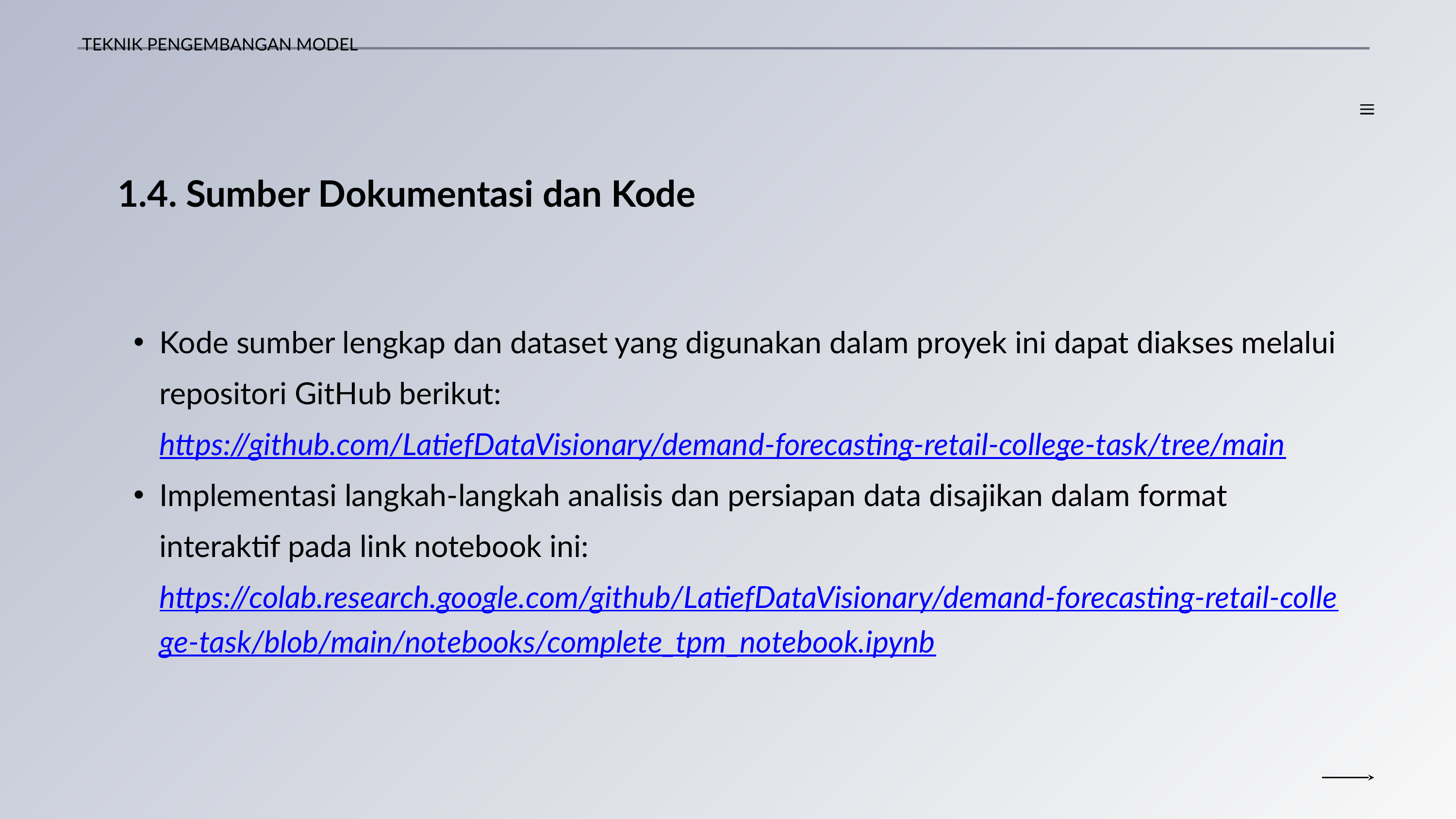

TEKNIK PENGEMBANGAN MODEL

1.4. Sumber Dokumentasi dan Kode
Kode sumber lengkap dan dataset yang digunakan dalam proyek ini dapat diakses melalui repositori GitHub berikut: https://github.com/LatiefDataVisionary/demand-forecasting-retail-college-task/tree/main
Implementasi langkah-langkah analisis dan persiapan data disajikan dalam format interaktif pada link notebook ini: https://colab.research.google.com/github/LatiefDataVisionary/demand-forecasting-retail-college-task/blob/main/notebooks/complete_tpm_notebook.ipynb